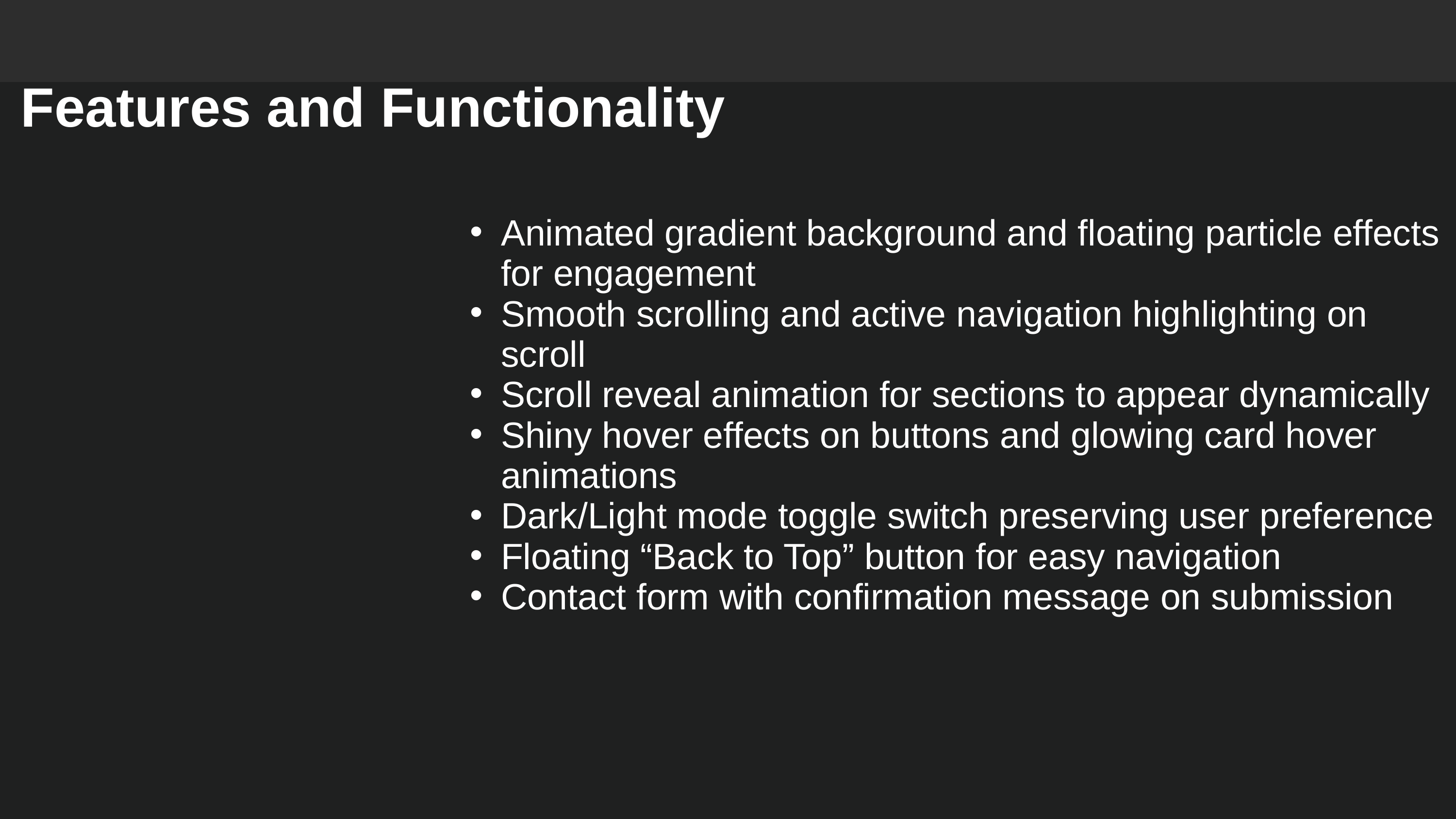

Features and Functionality

Animated gradient background and floating particle effects for engagement
Smooth scrolling and active navigation highlighting on scroll
Scroll reveal animation for sections to appear dynamically
Shiny hover effects on buttons and glowing card hover animations
Dark/Light mode toggle switch preserving user preference
Floating “Back to Top” button for easy navigation
Contact form with confirmation message on submission